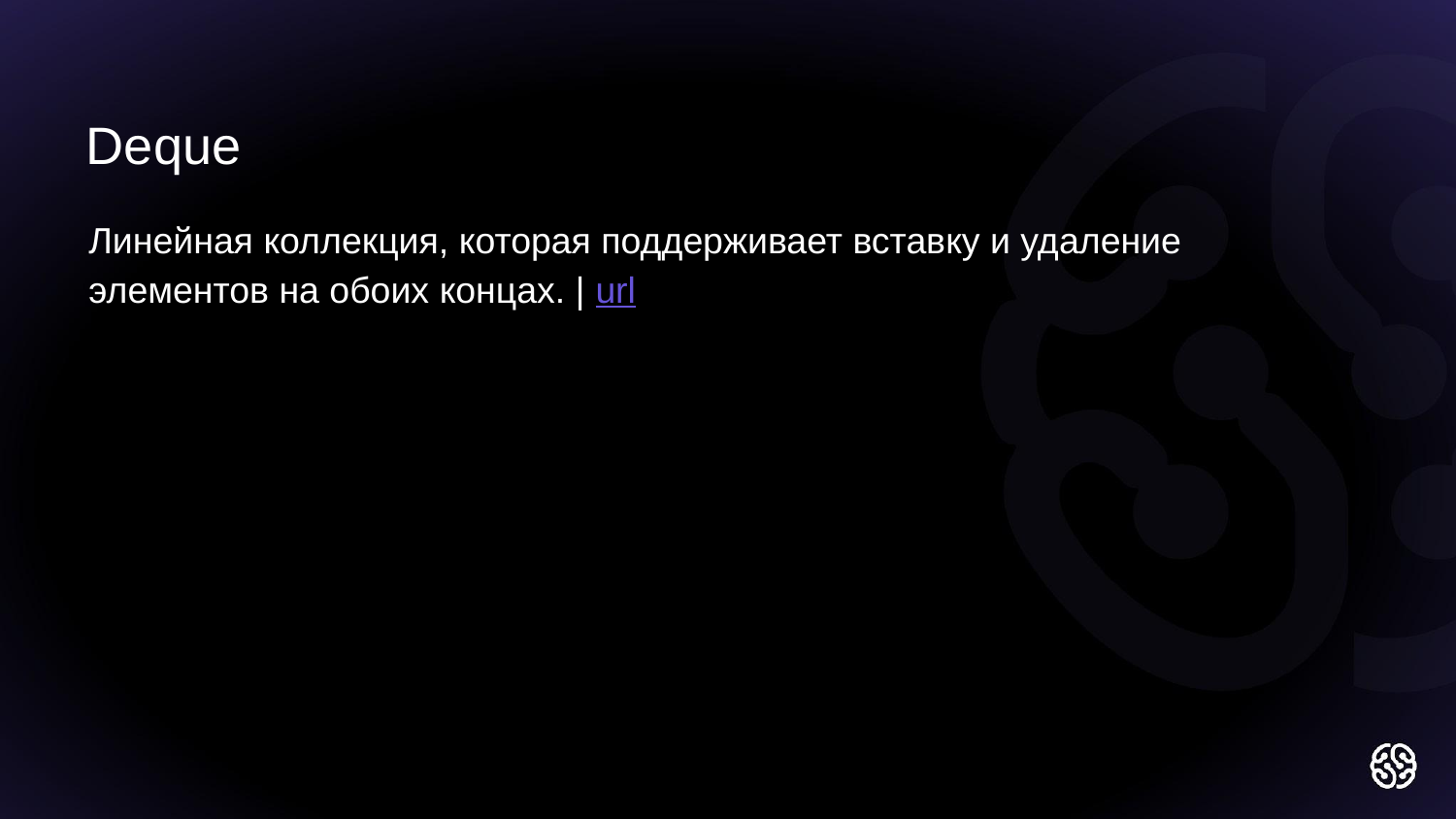

Deque
Линейная коллекция, которая поддерживает вставку и удаление элементов на обоих концах. | url